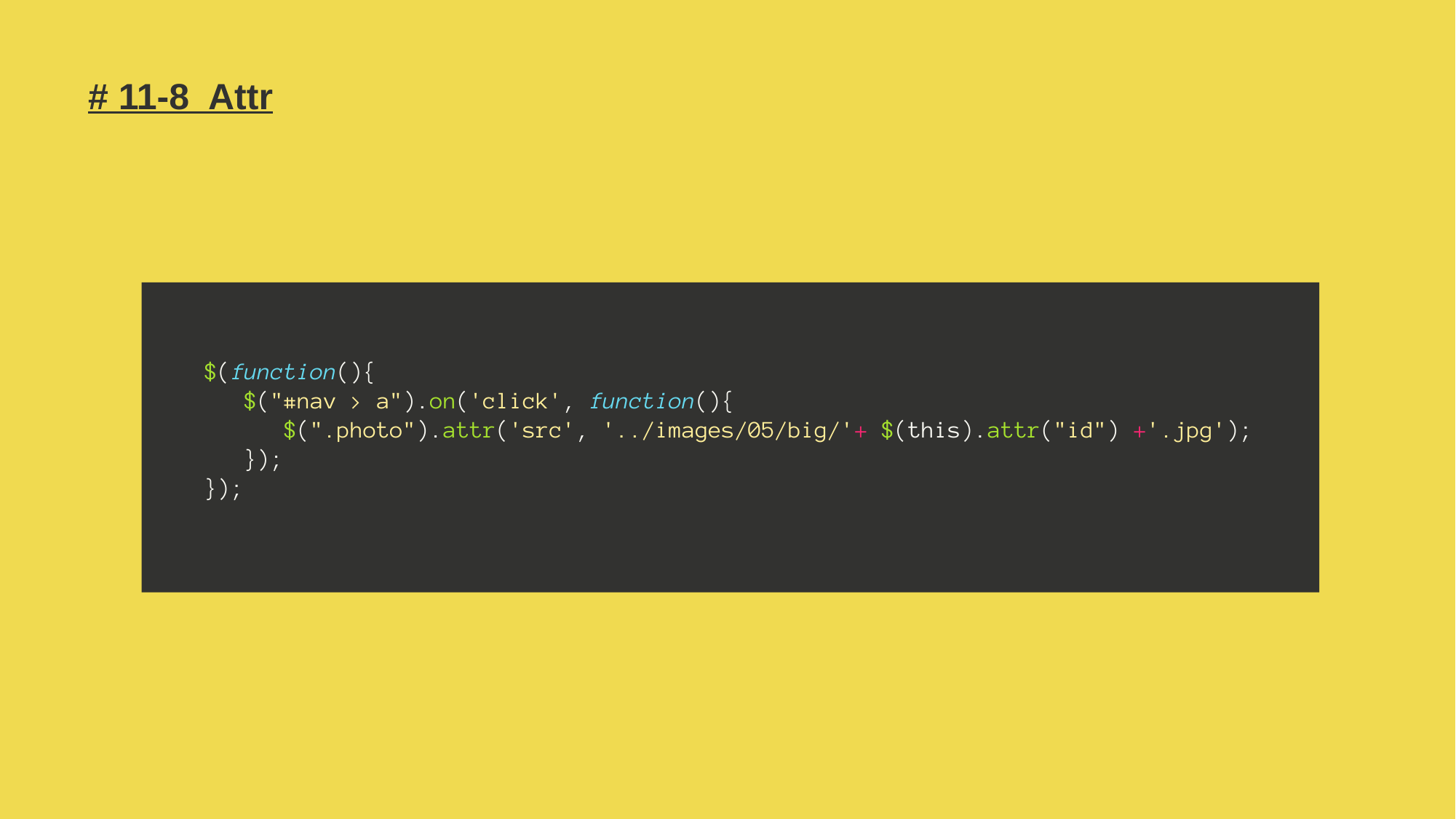

# # 11-8  Attr

$(function(){
   $("#nav > a").on('click', function(){
      $(".photo").attr('src', '../images/05/big/'+ $(this).attr("id") +'.jpg');
   });
});